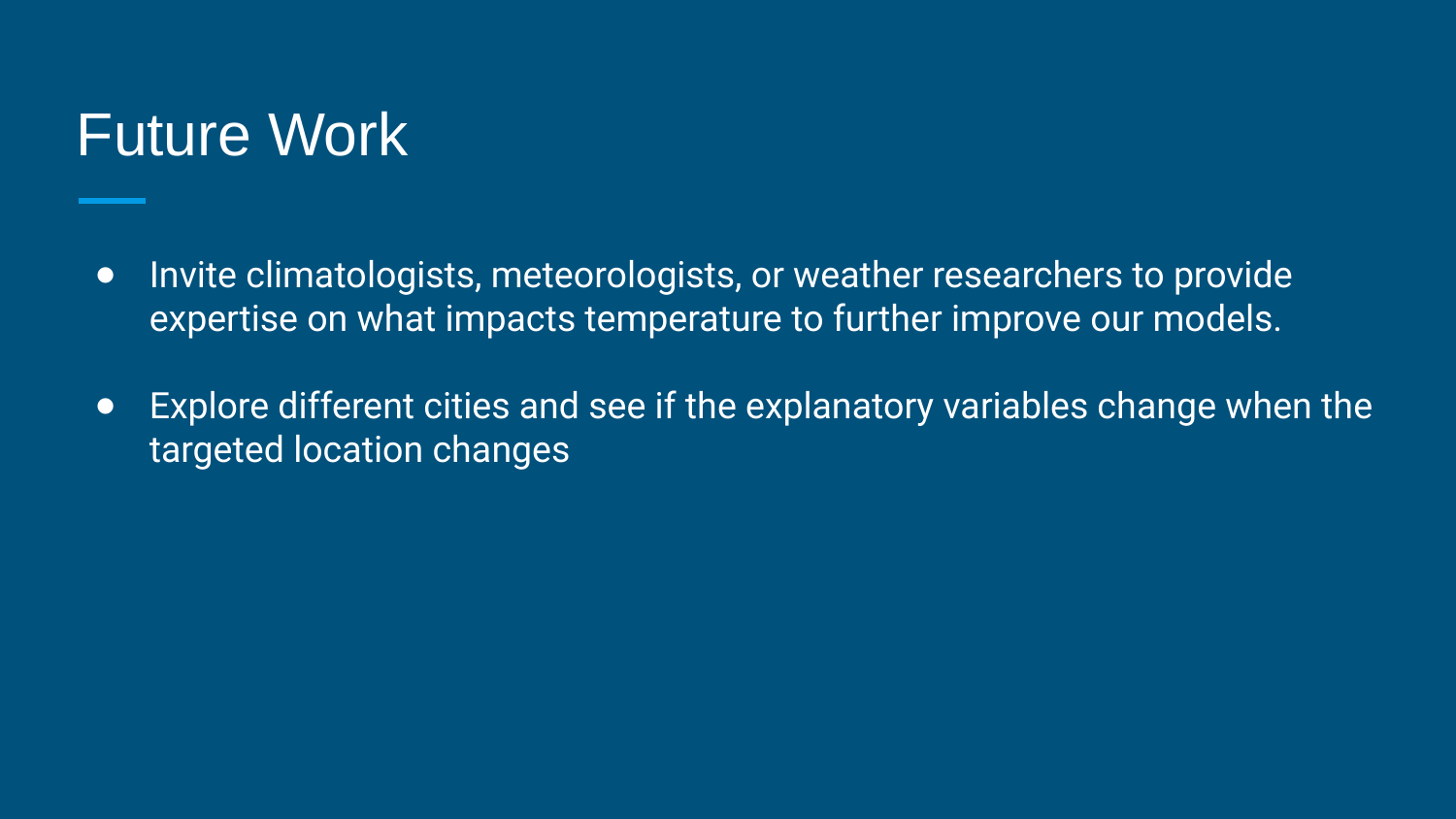

# Future Work
Invite climatologists, meteorologists, or weather researchers to provide expertise on what impacts temperature to further improve our models.

Explore different cities and see if the explanatory variables change when the targeted location changes